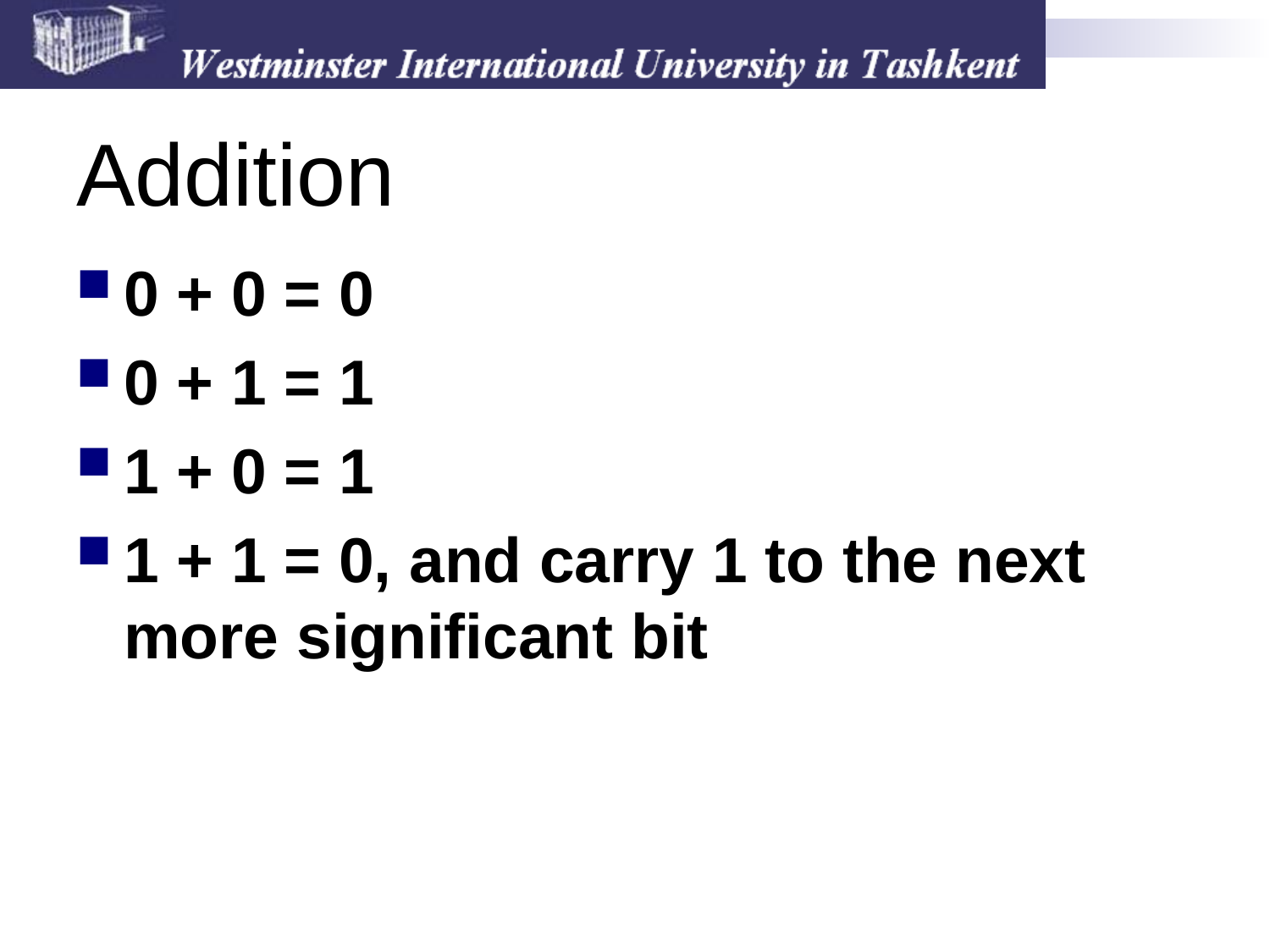

# Addition
0 + 0 = 0
0 + 1 = 1
1 + 0 = 1
1 + 1 = 0, and carry 1 to the next more significant bit